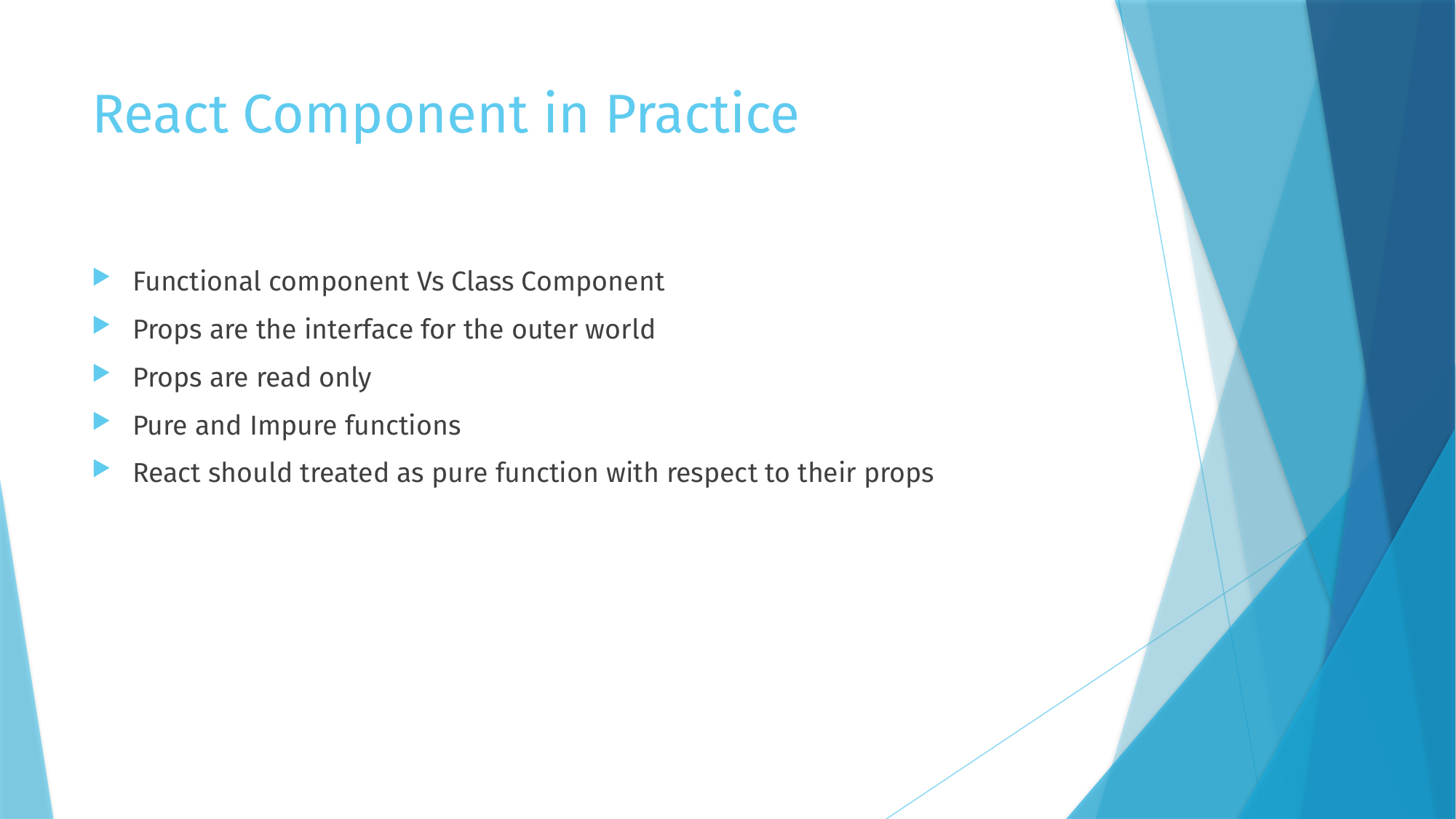

# React Component in Practice
Functional component Vs Class Component
Props are the interface for the outer world
Props are read only
Pure and Impure functions
React should treated as pure function with respect to their props